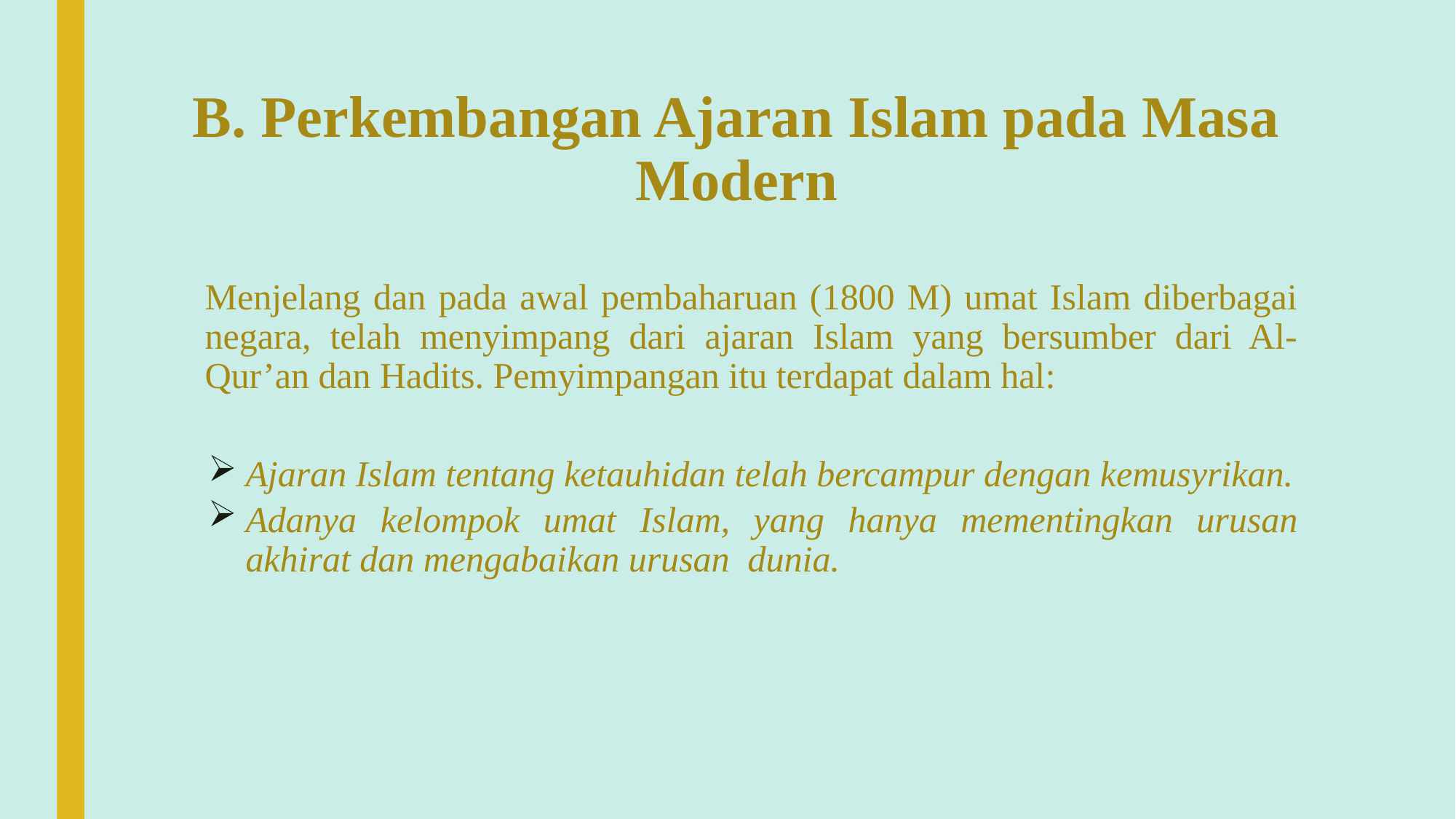

# B. Perkembangan Ajaran Islam pada Masa Modern
	Menjelang dan pada awal pembaharuan (1800 M) umat Islam diberbagai negara, telah menyimpang dari ajaran Islam yang bersumber dari Al-Qur’an dan Hadits. Pemyimpangan itu terdapat dalam hal:

Ajaran Islam tentang ketauhidan telah bercampur dengan kemusyrikan.
Adanya kelompok umat Islam, yang hanya mementingkan urusan akhirat dan mengabaikan urusan  dunia.